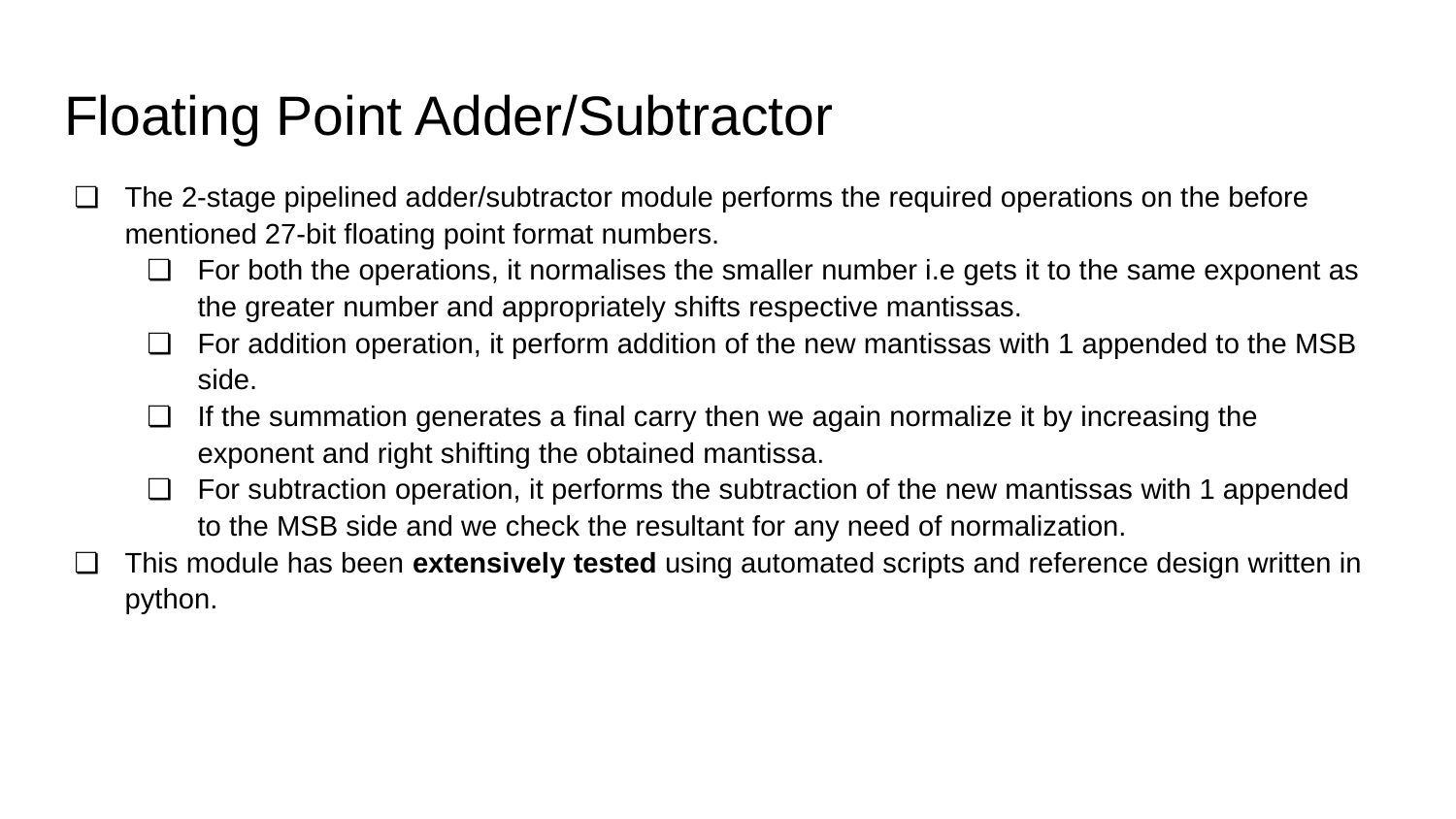

# Floating Point Adder/Subtractor
The 2-stage pipelined adder/subtractor module performs the required operations on the before mentioned 27-bit floating point format numbers.
For both the operations, it normalises the smaller number i.e gets it to the same exponent as the greater number and appropriately shifts respective mantissas.
For addition operation, it perform addition of the new mantissas with 1 appended to the MSB side.
If the summation generates a final carry then we again normalize it by increasing the exponent and right shifting the obtained mantissa.
For subtraction operation, it performs the subtraction of the new mantissas with 1 appended to the MSB side and we check the resultant for any need of normalization.
This module has been extensively tested using automated scripts and reference design written in python.